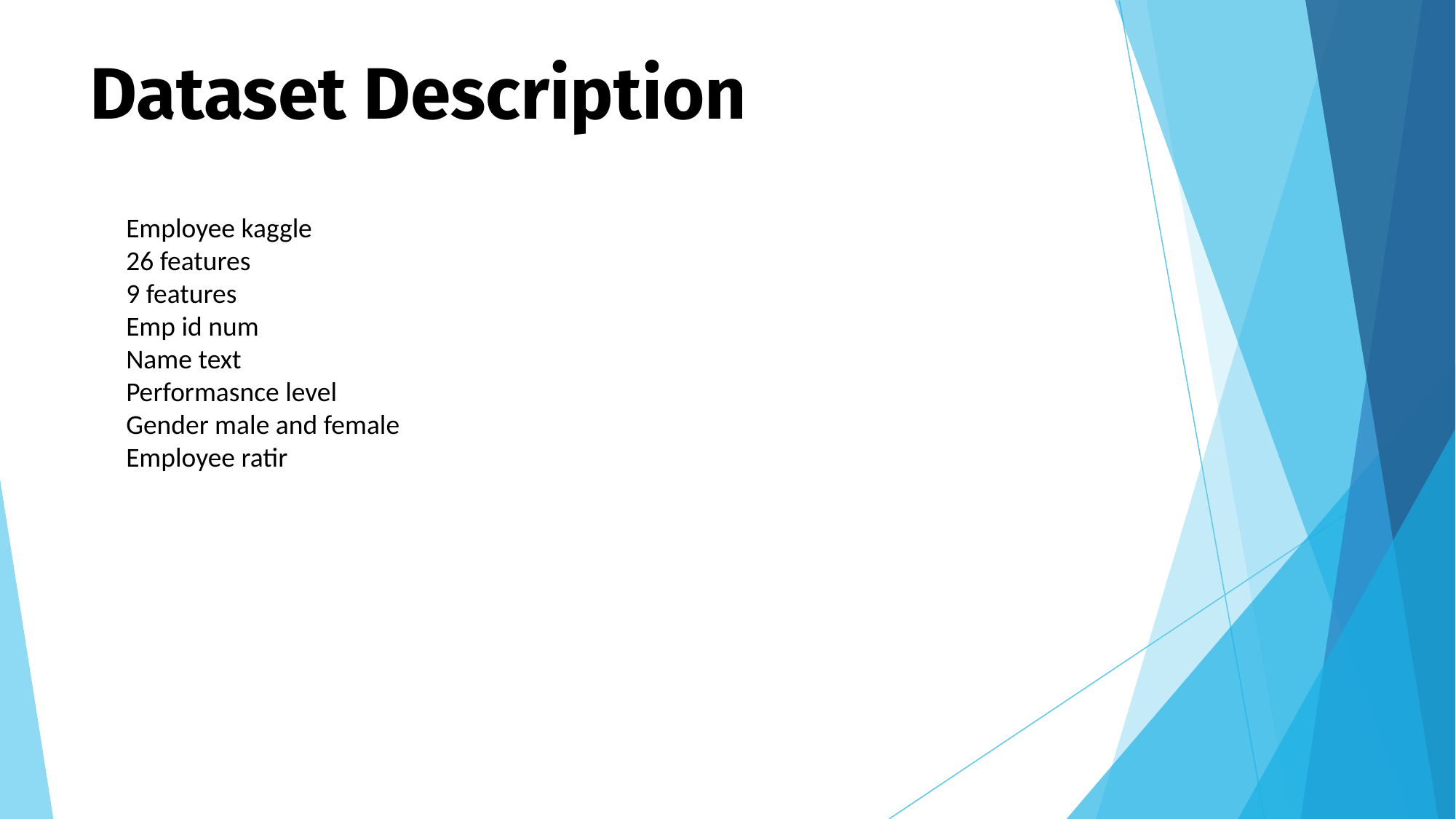

# Dataset Description
Employee kaggle
26 features
9 features
Emp id num
Name text
Performasnce level
Gender male and female
Employee ratir